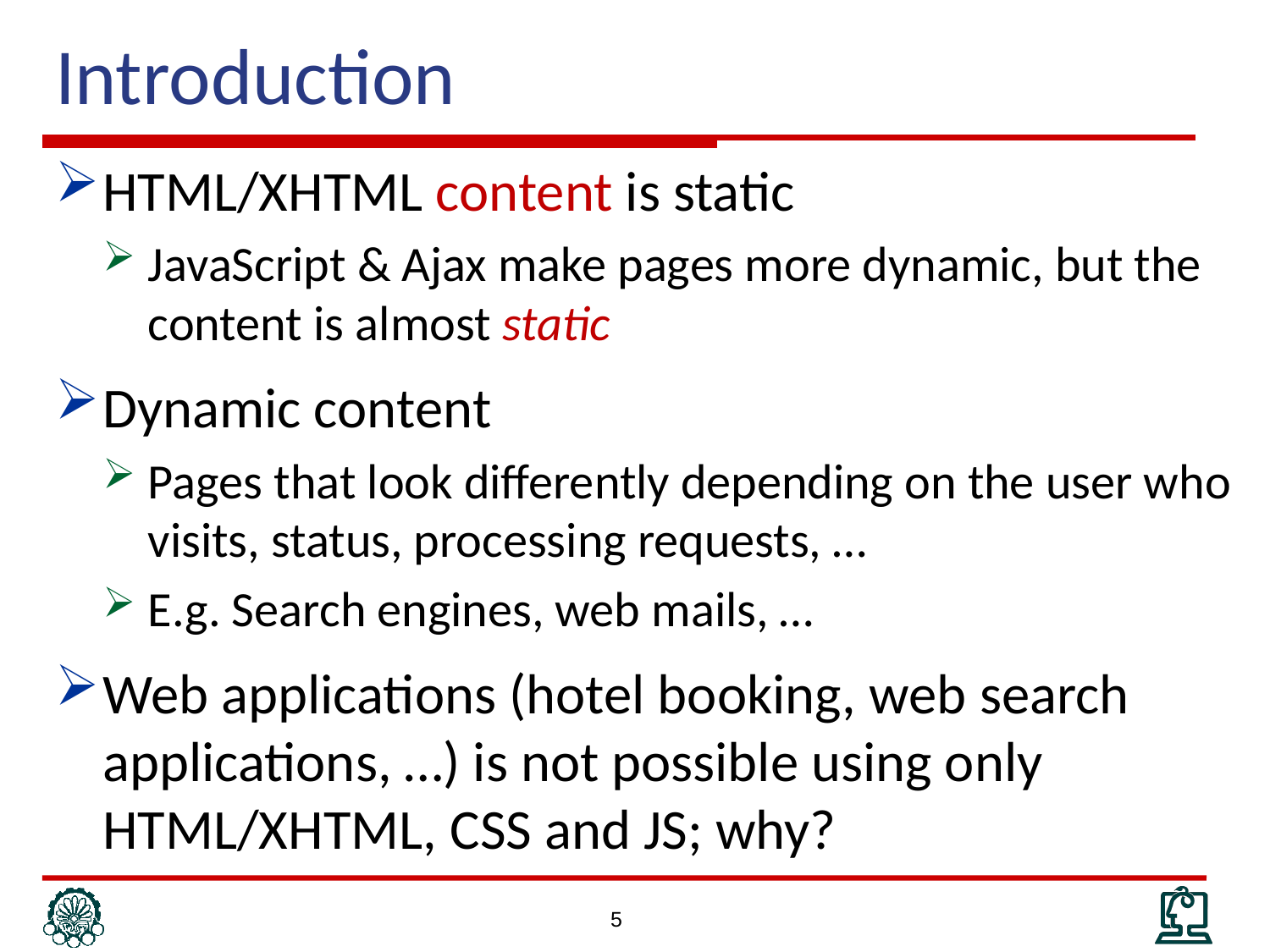

# Introduction
HTML/XHTML content is static
JavaScript & Ajax make pages more dynamic, but the content is almost static
Dynamic content
Pages that look differently depending on the user who visits, status, processing requests, …
E.g. Search engines, web mails, …
Web applications (hotel booking, web search applications, …) is not possible using only HTML/XHTML, CSS and JS; why?
5